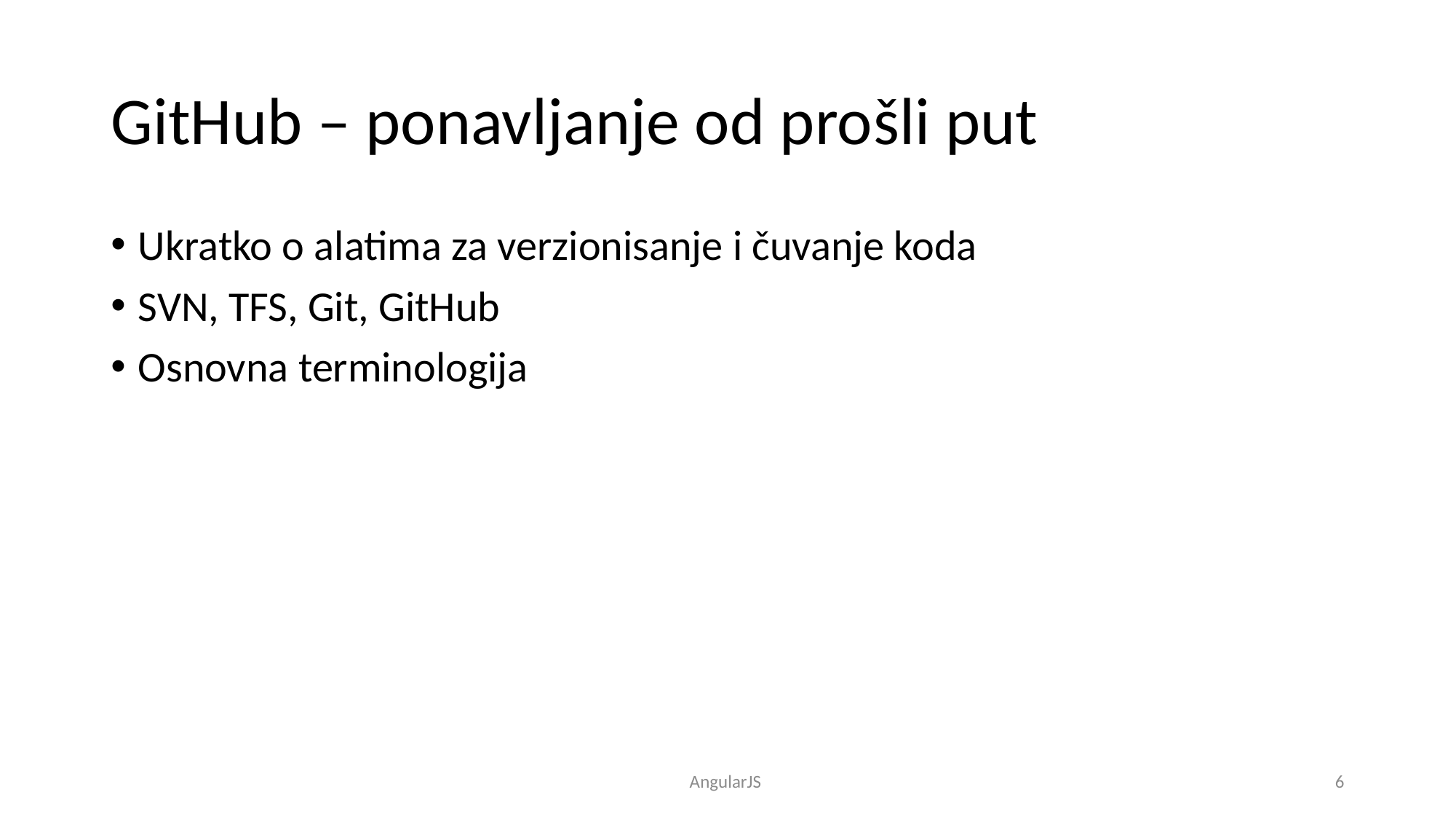

# GitHub – ponavljanje od prošli put
Ukratko o alatima za verzionisanje i čuvanje koda
SVN, TFS, Git, GitHub
Osnovna terminologija
AngularJS
6